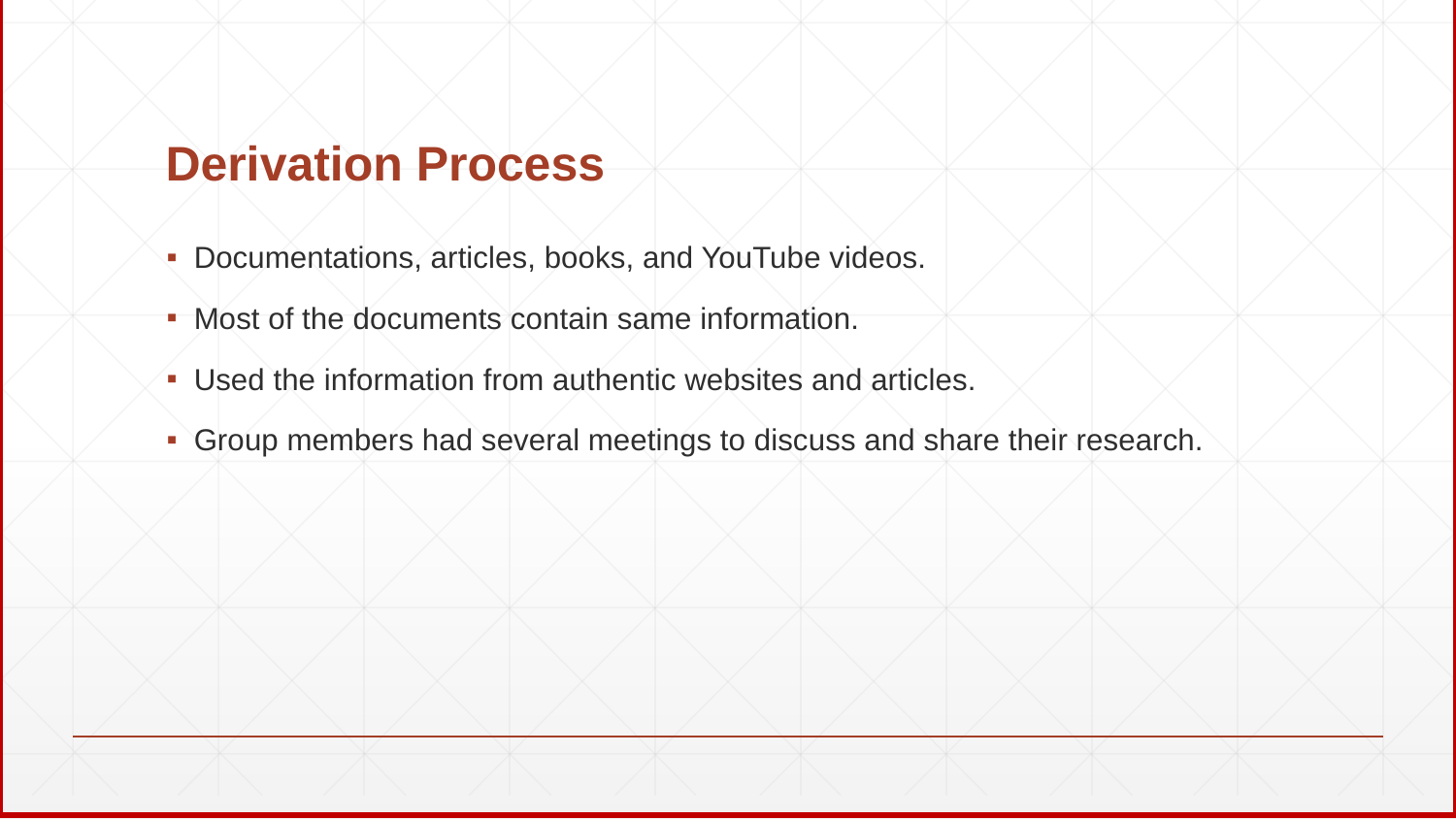

# Derivation Process
Documentations, articles, books, and YouTube videos.
Most of the documents contain same information.
Used the information from authentic websites and articles.
Group members had several meetings to discuss and share their research.